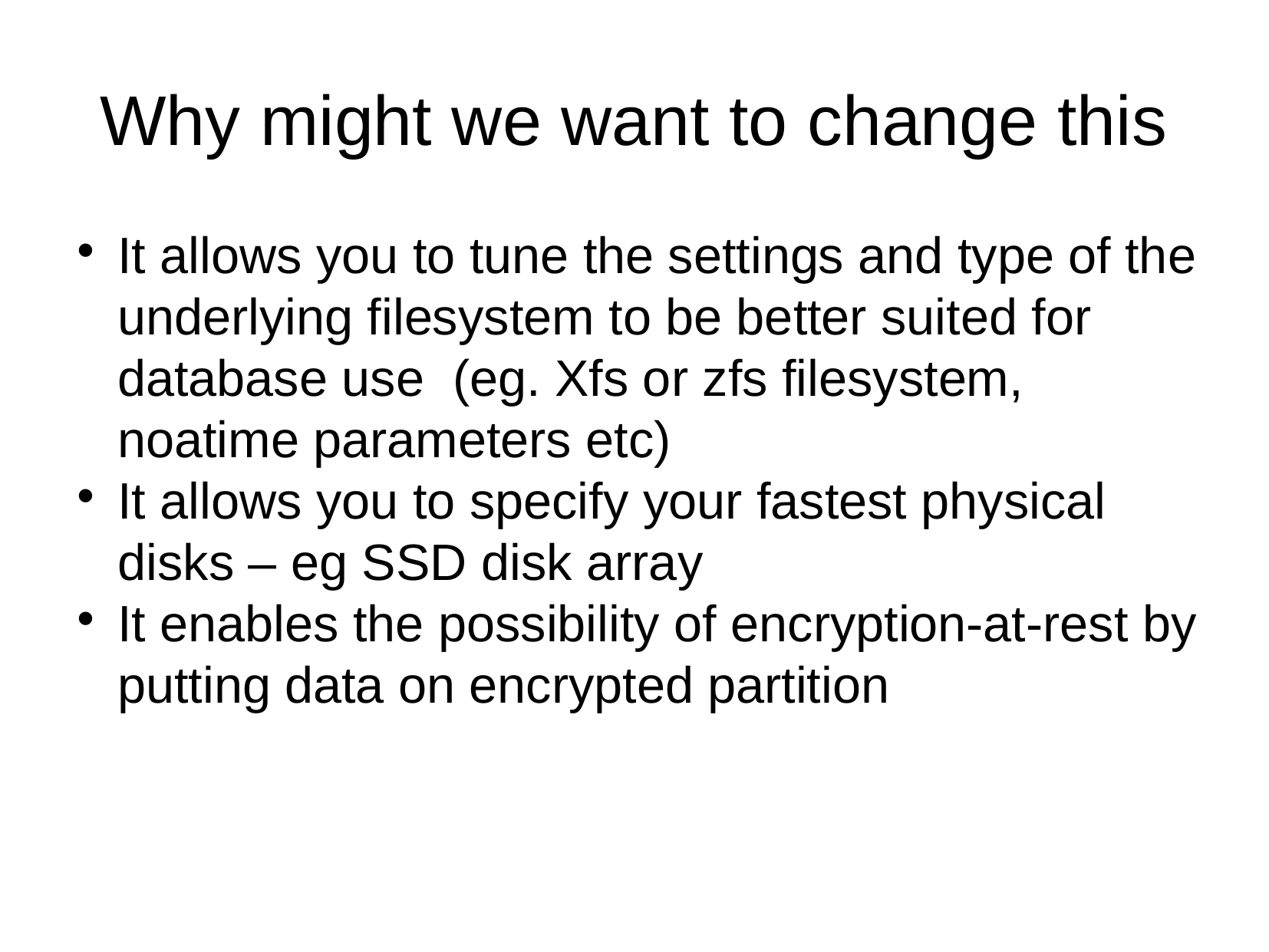

Why might we want to change this
It allows you to tune the settings and type of the underlying filesystem to be better suited for database use  (eg. Xfs or zfs filesystem, noatime parameters etc)
It allows you to specify your fastest physical disks – eg SSD disk array
It enables the possibility of encryption-at-rest by putting data on encrypted partition